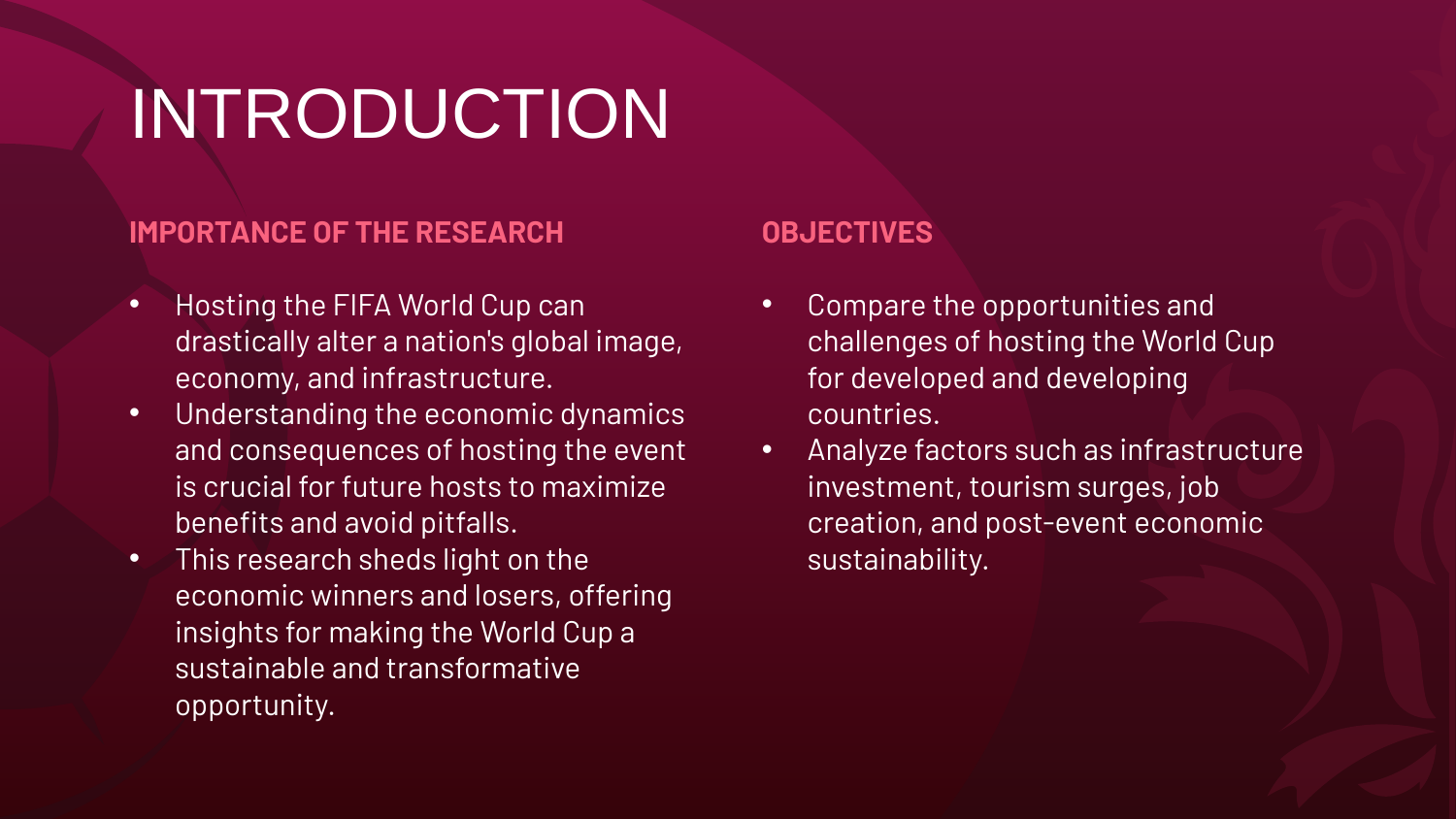

# INTRODUCTION
IMPORTANCE OF THE RESEARCH

Hosting the FIFA World Cup can drastically alter a nation's global image, economy, and infrastructure.
Understanding the economic dynamics and consequences of hosting the event is crucial for future hosts to maximize benefits and avoid pitfalls.
This research sheds light on the economic winners and losers, offering insights for making the World Cup a sustainable and transformative opportunity.
OBJECTIVES

Compare the opportunities and challenges of hosting the World Cup for developed and developing countries.
Analyze factors such as infrastructure investment, tourism surges, job creation, and post-event economic sustainability.